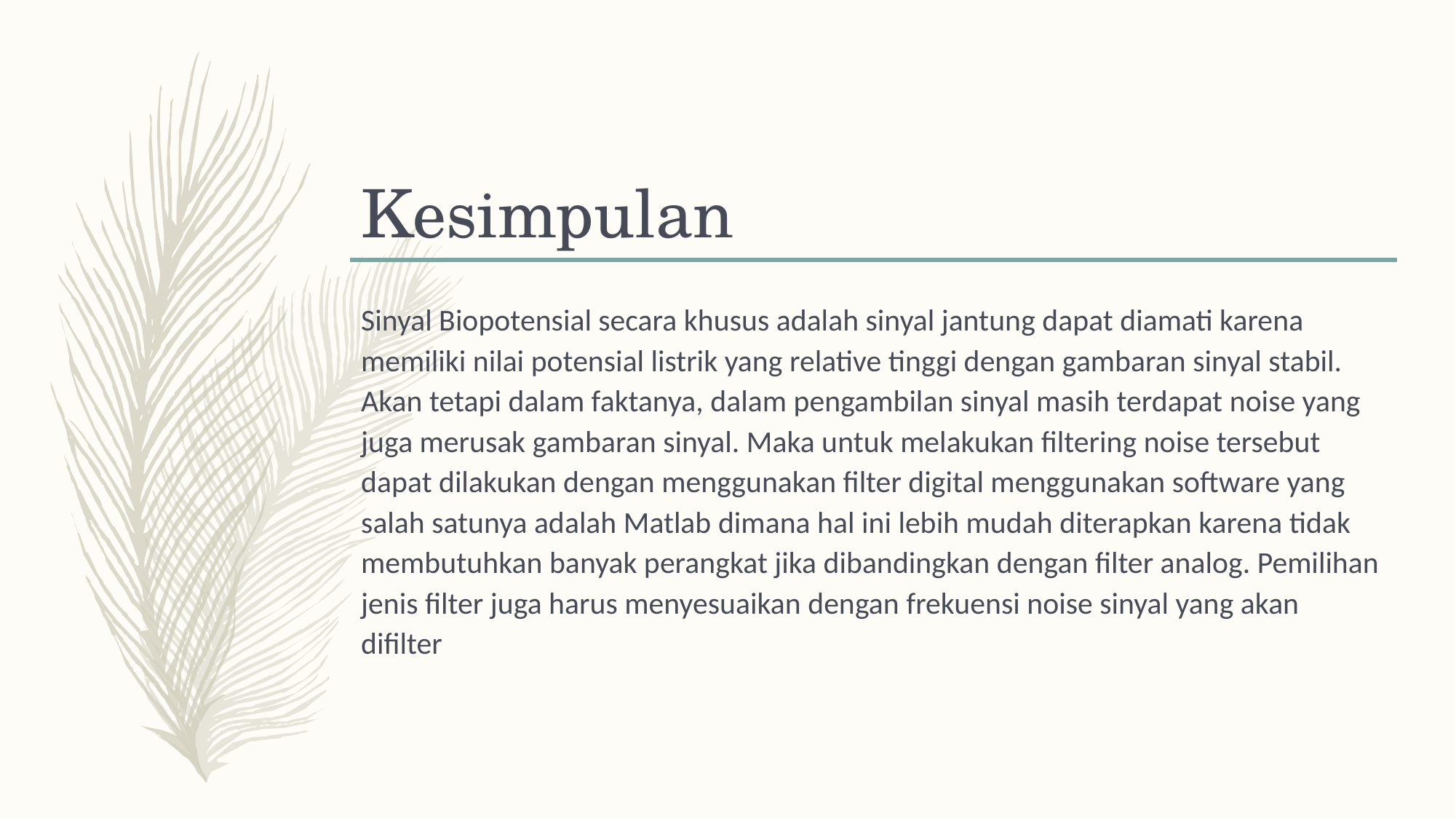

# Kesimpulan
Sinyal Biopotensial secara khusus adalah sinyal jantung dapat diamati karena memiliki nilai potensial listrik yang relative tinggi dengan gambaran sinyal stabil. Akan tetapi dalam faktanya, dalam pengambilan sinyal masih terdapat noise yang juga merusak gambaran sinyal. Maka untuk melakukan filtering noise tersebut dapat dilakukan dengan menggunakan filter digital menggunakan software yang salah satunya adalah Matlab dimana hal ini lebih mudah diterapkan karena tidak membutuhkan banyak perangkat jika dibandingkan dengan filter analog. Pemilihan jenis filter juga harus menyesuaikan dengan frekuensi noise sinyal yang akan difilter